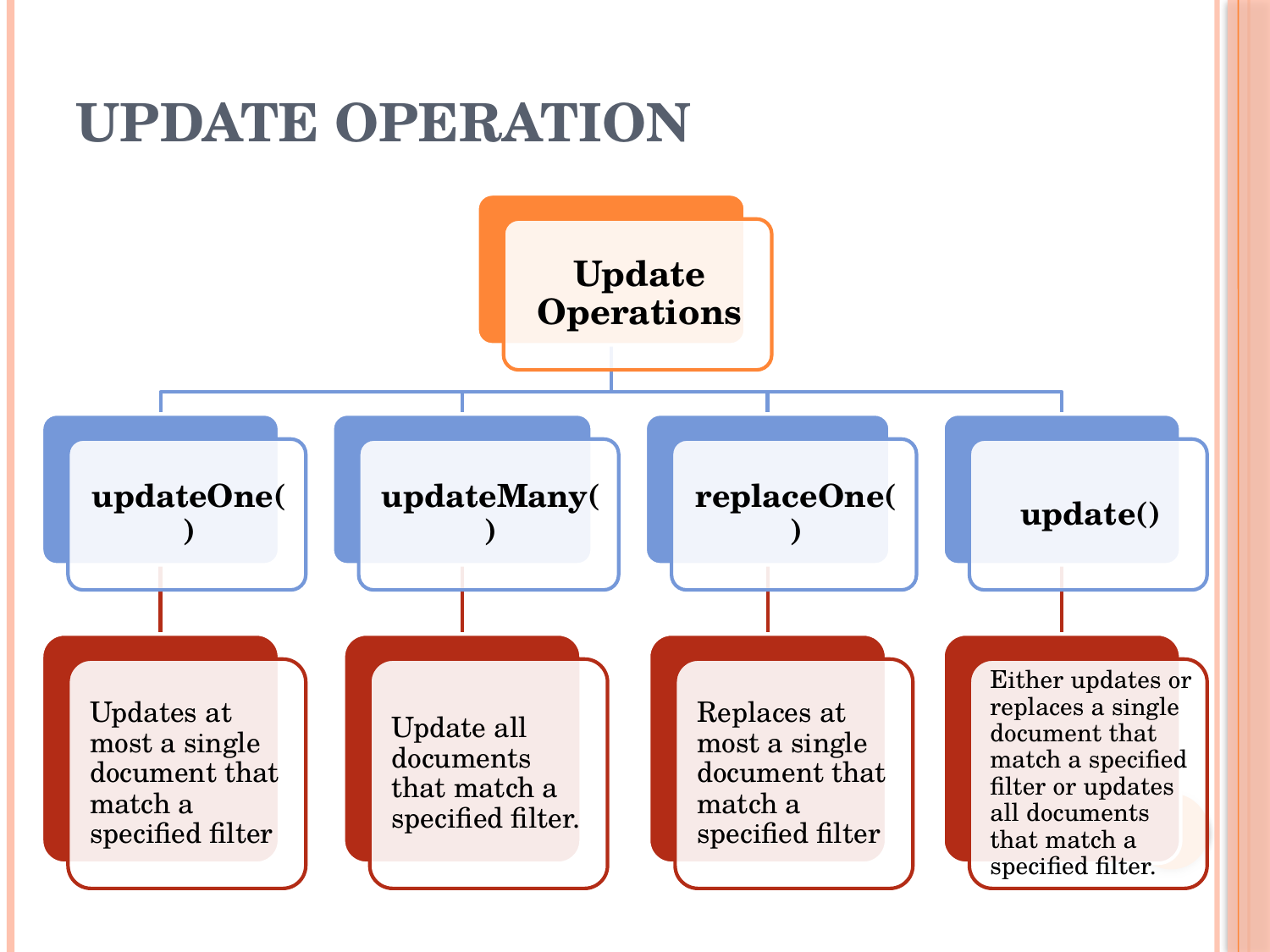

# Update Operation
Update Operations
updateOne()
Updates at most a single document that match a specified filter
updateMany()
Update all documents that match a specified filter.
replaceOne()
Replaces at most a single document that match a specified filter
update()
Either updates or replaces a single document that match a specified filter or updates all documents that match a specified filter.